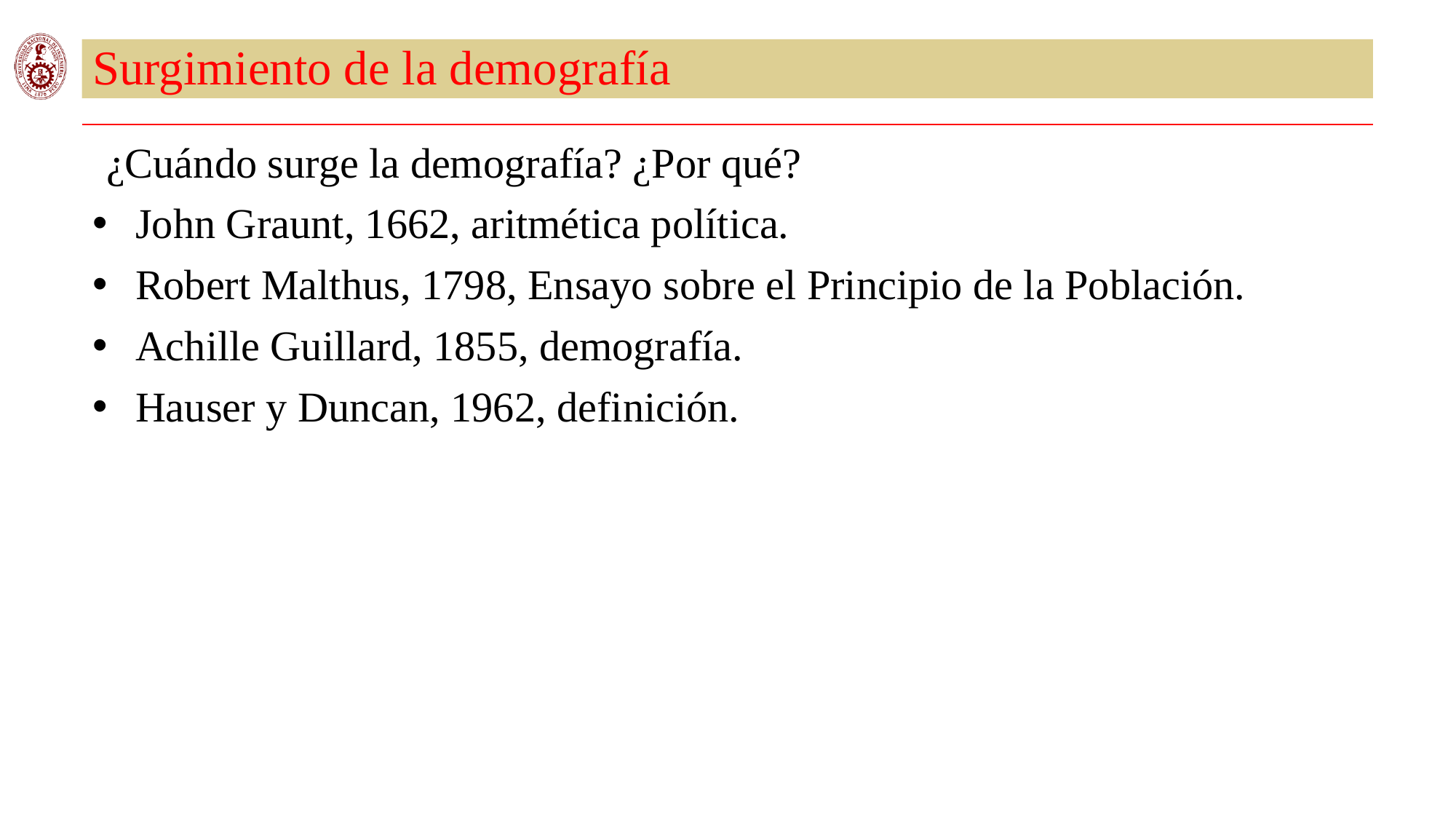

# Surgimiento de la demografía
¿Cuándo surge la demografía? ¿Por qué?
John Graunt, 1662, aritmética política.
Robert Malthus, 1798, Ensayo sobre el Principio de la Población.
Achille Guillard, 1855, demografía.
Hauser y Duncan, 1962, definición.